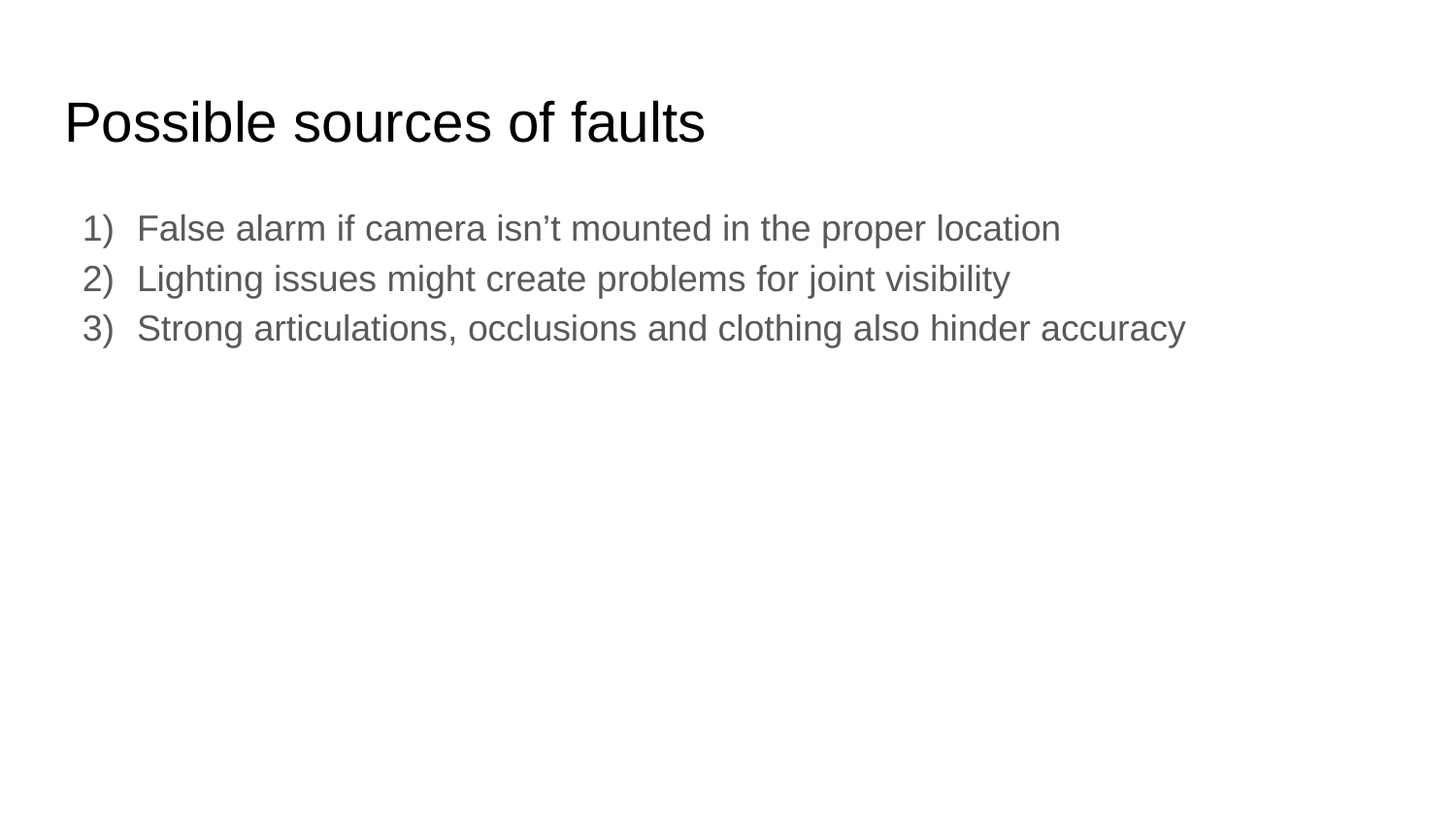

# Possible sources of faults
False alarm if camera isn’t mounted in the proper location
Lighting issues might create problems for joint visibility
Strong articulations, occlusions and clothing also hinder accuracy